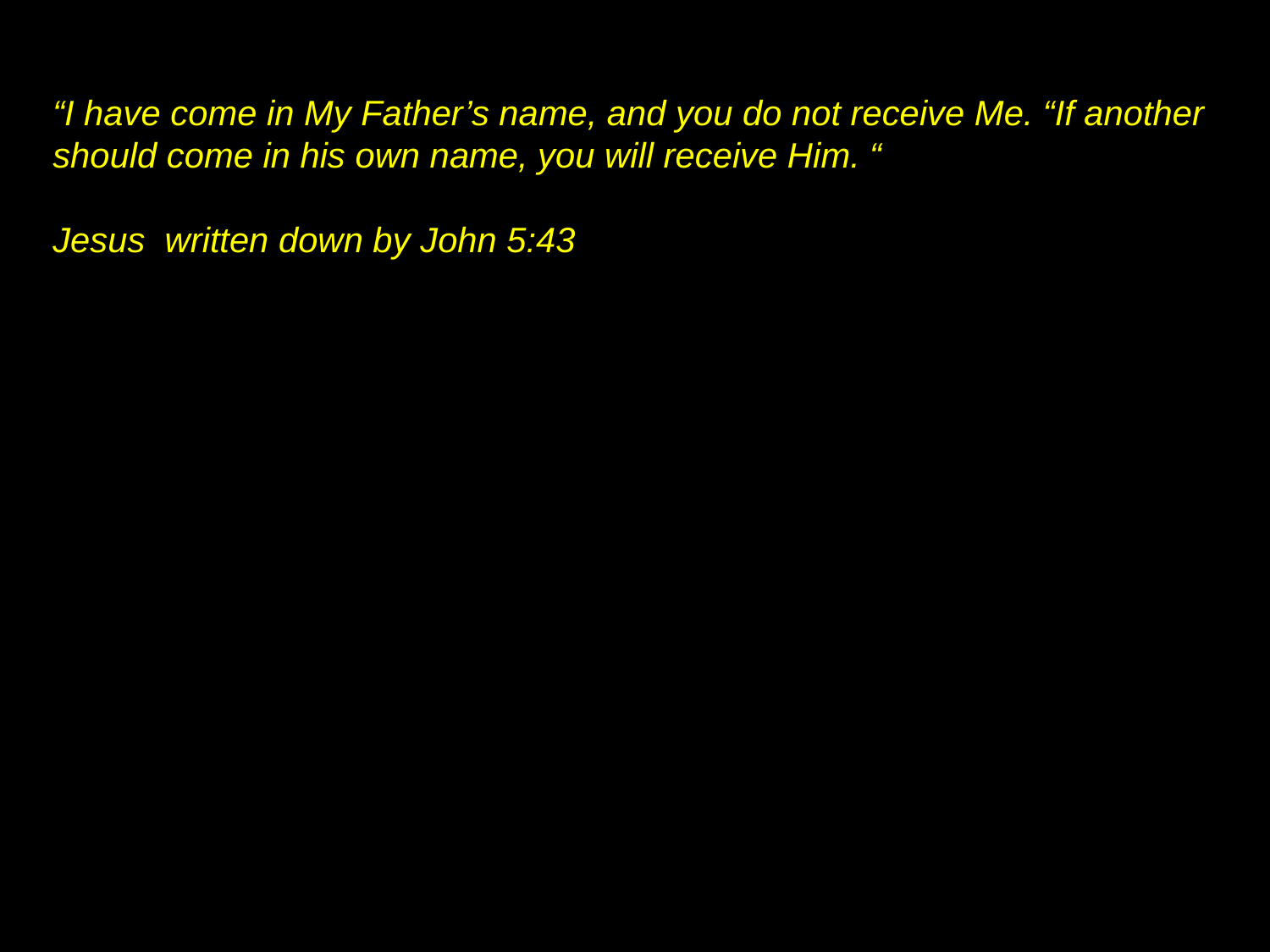

“I have come in My Father’s name, and you do not receive Me. “If another should come in his own name, you will receive Him. “

Jesus  written down by John 5:43
“